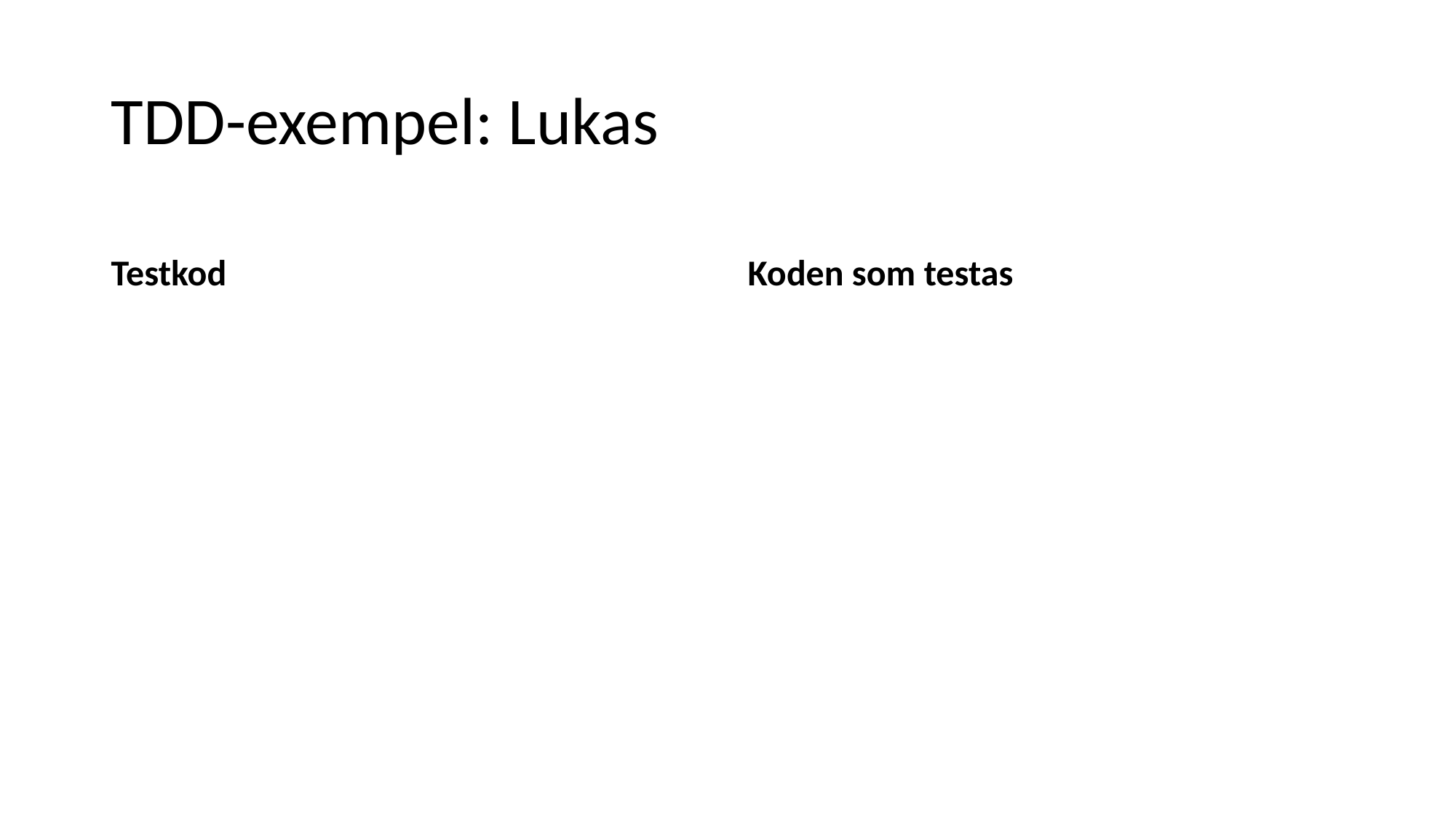

# TDD-exempel: Lukas
Testkod
Koden som testas